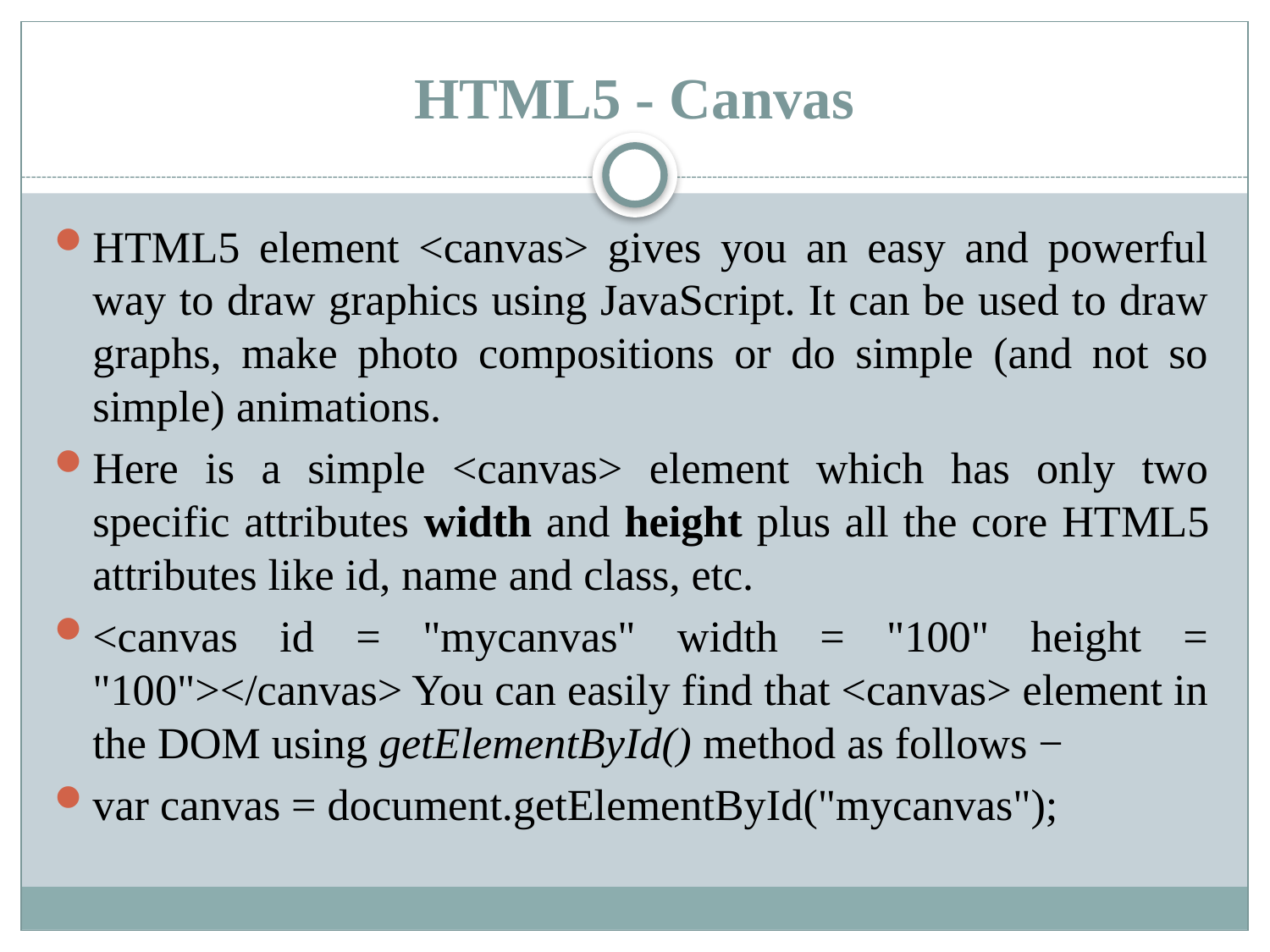

# HTML5 - Canvas
HTML5 element <canvas> gives you an easy and powerful way to draw graphics using JavaScript. It can be used to draw graphs, make photo compositions or do simple (and not so simple) animations.
Here is a simple <canvas> element which has only two specific attributes width and height plus all the core HTML5 attributes like id, name and class, etc.
<canvas id = "mycanvas" width = "100" height = "100"></canvas> You can easily find that <canvas> element in the DOM using getElementById() method as follows −
var canvas = document.getElementById("mycanvas");